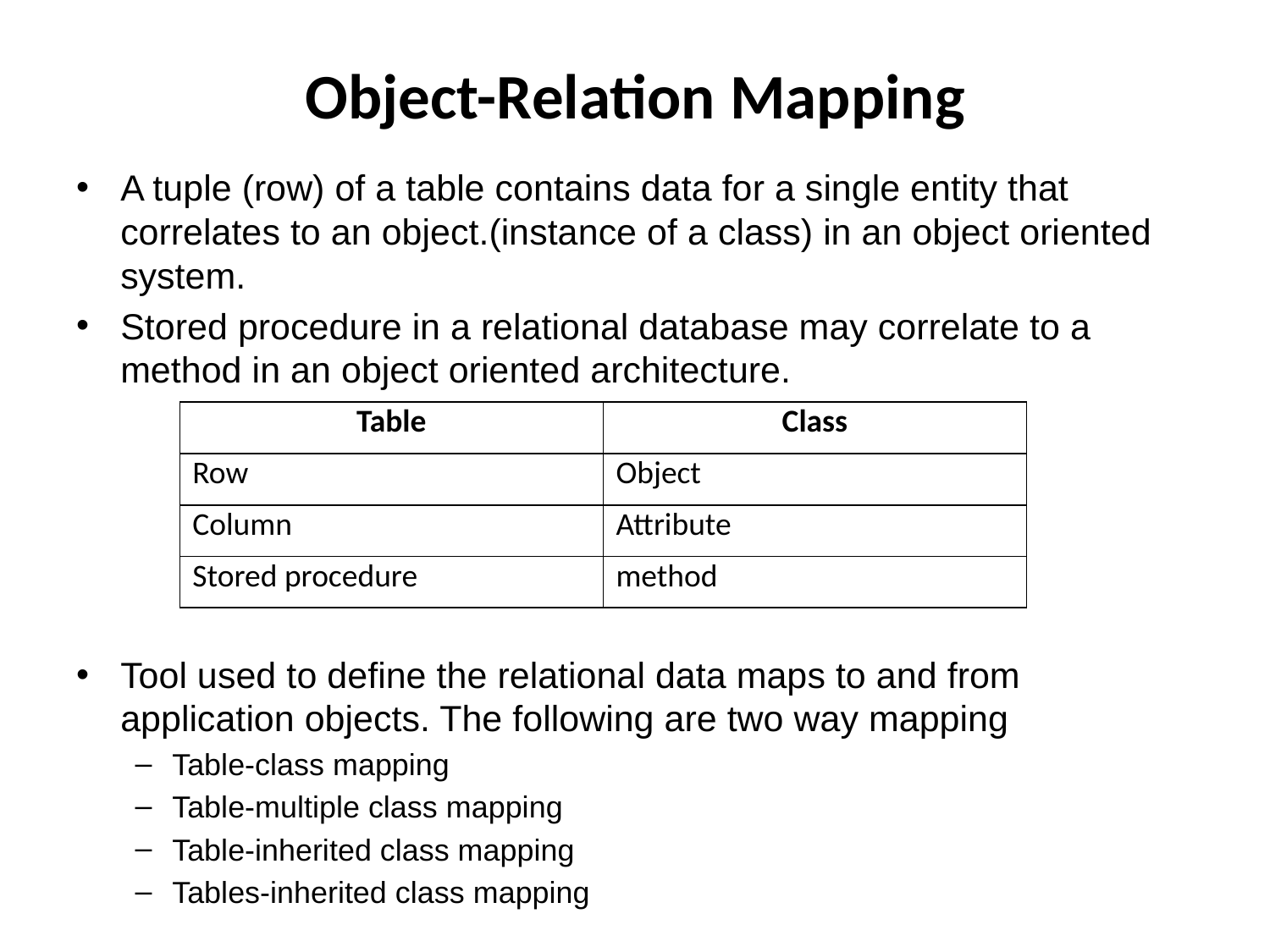

# Object-Relation Mapping
A tuple (row) of a table contains data for a single entity that correlates to an object.(instance of a class) in an object oriented system.
Stored procedure in a relational database may correlate to a method in an object oriented architecture.

Tool used to define the relational data maps to and from application objects. The following are two way mapping
Table-class mapping
Table-multiple class mapping
Table-inherited class mapping
Tables-inherited class mapping
| Table | Class |
| --- | --- |
| Row | Object |
| Column | Attribute |
| Stored procedure | method |